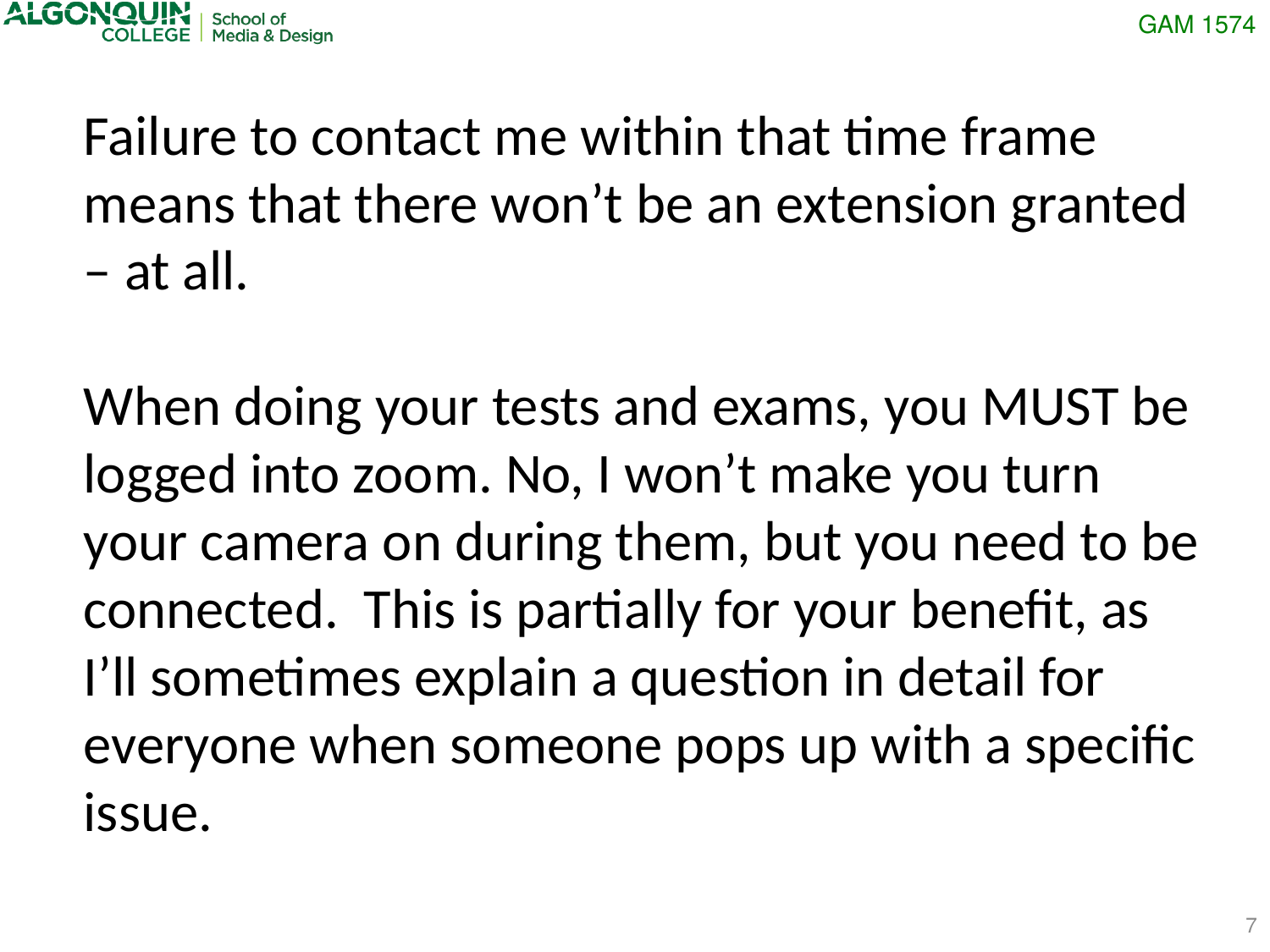

Failure to contact me within that time frame means that there won’t be an extension granted – at all.

When doing your tests and exams, you MUST be logged into zoom. No, I won’t make you turn your camera on during them, but you need to be connected.  This is partially for your benefit, as I’ll sometimes explain a question in detail for everyone when someone pops up with a specific issue.
7